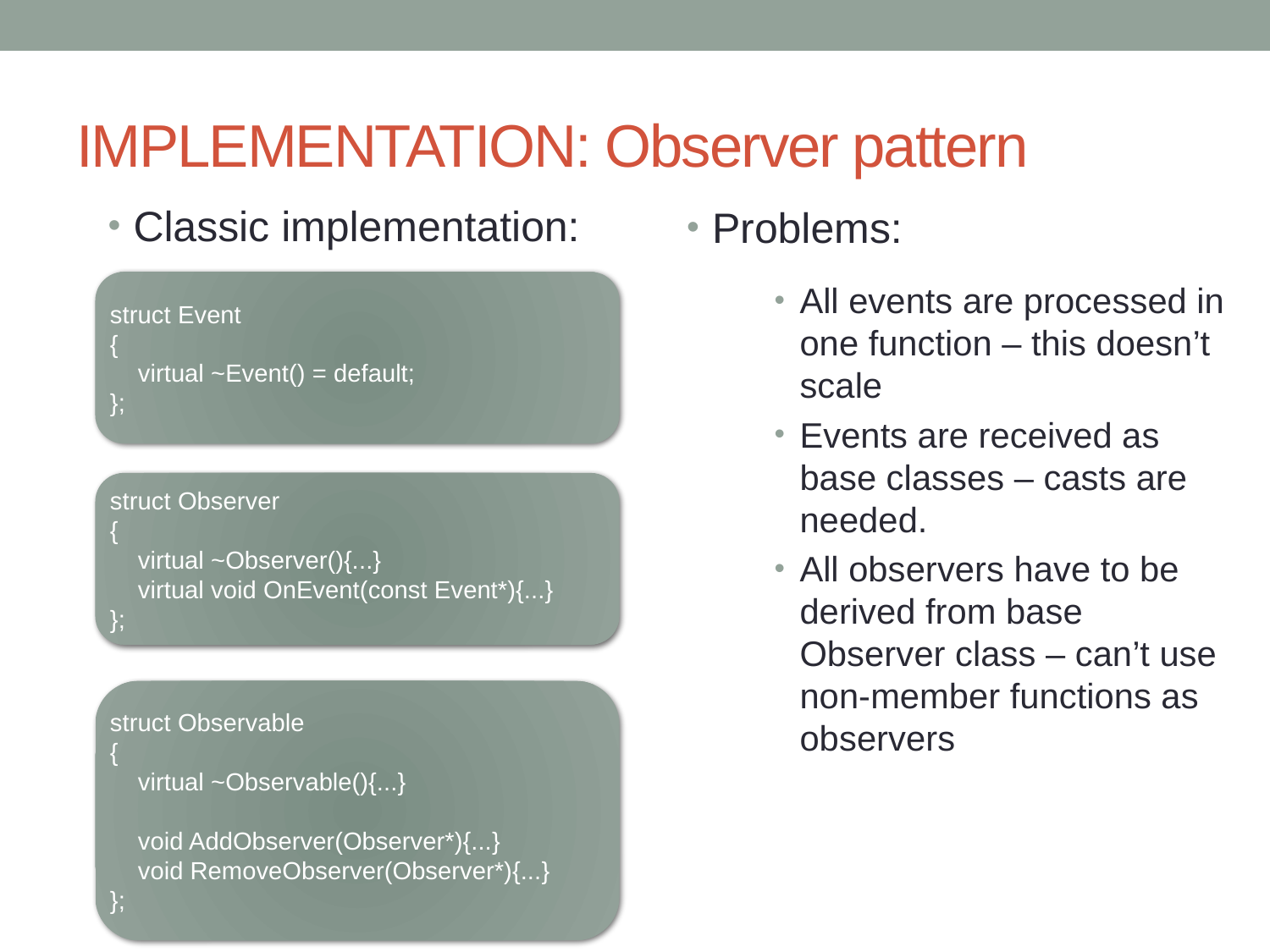

# IMPLEMENTATION: Observer pattern
Classic implementation:
Problems:

struct Event
{
    virtual ~Event() = default;
};
All events are processed in one function – this doesn’t scale
Events are received as base classes – casts are needed.
All observers have to be derived from base Observer class – can’t use non-member functions as observers

struct Observer
{
    virtual ~Observer(){...}
    virtual void OnEvent(const Event*){...}
};

struct Observable
{
    virtual ~Observable(){...}

    void AddObserver(Observer*){...}
    void RemoveObserver(Observer*){...}
};